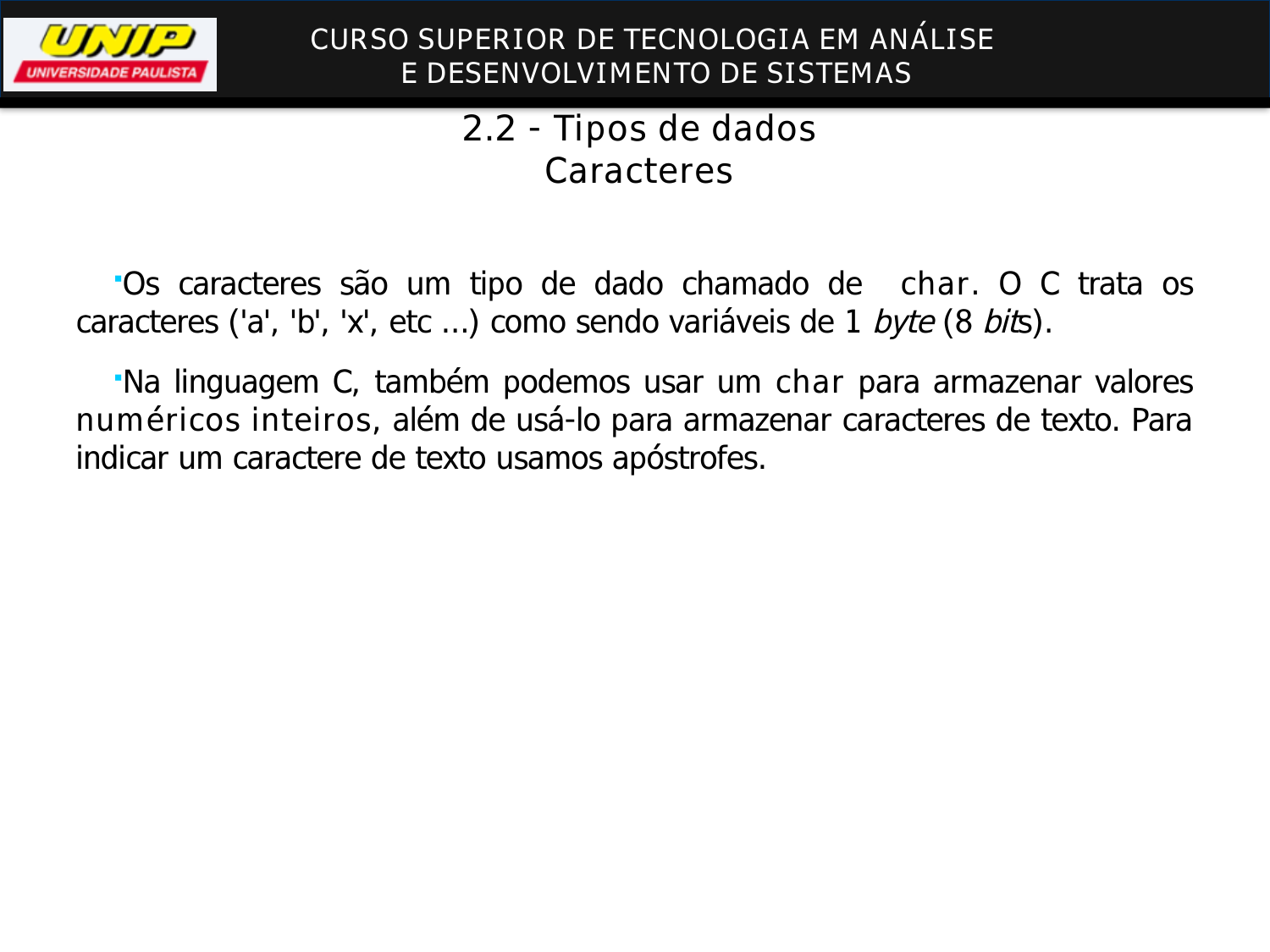

# 2.2 - Tipos de dados Caracteres

Os caracteres são um tipo de dado chamado de  char. O C trata os caracteres ('a', 'b', 'x', etc ...) como sendo variáveis de 1 byte (8 bits).
Na linguagem C, também podemos usar um char para armazenar valores numéricos inteiros, além de usá-lo para armazenar caracteres de texto. Para indicar um caractere de texto usamos apóstrofes.